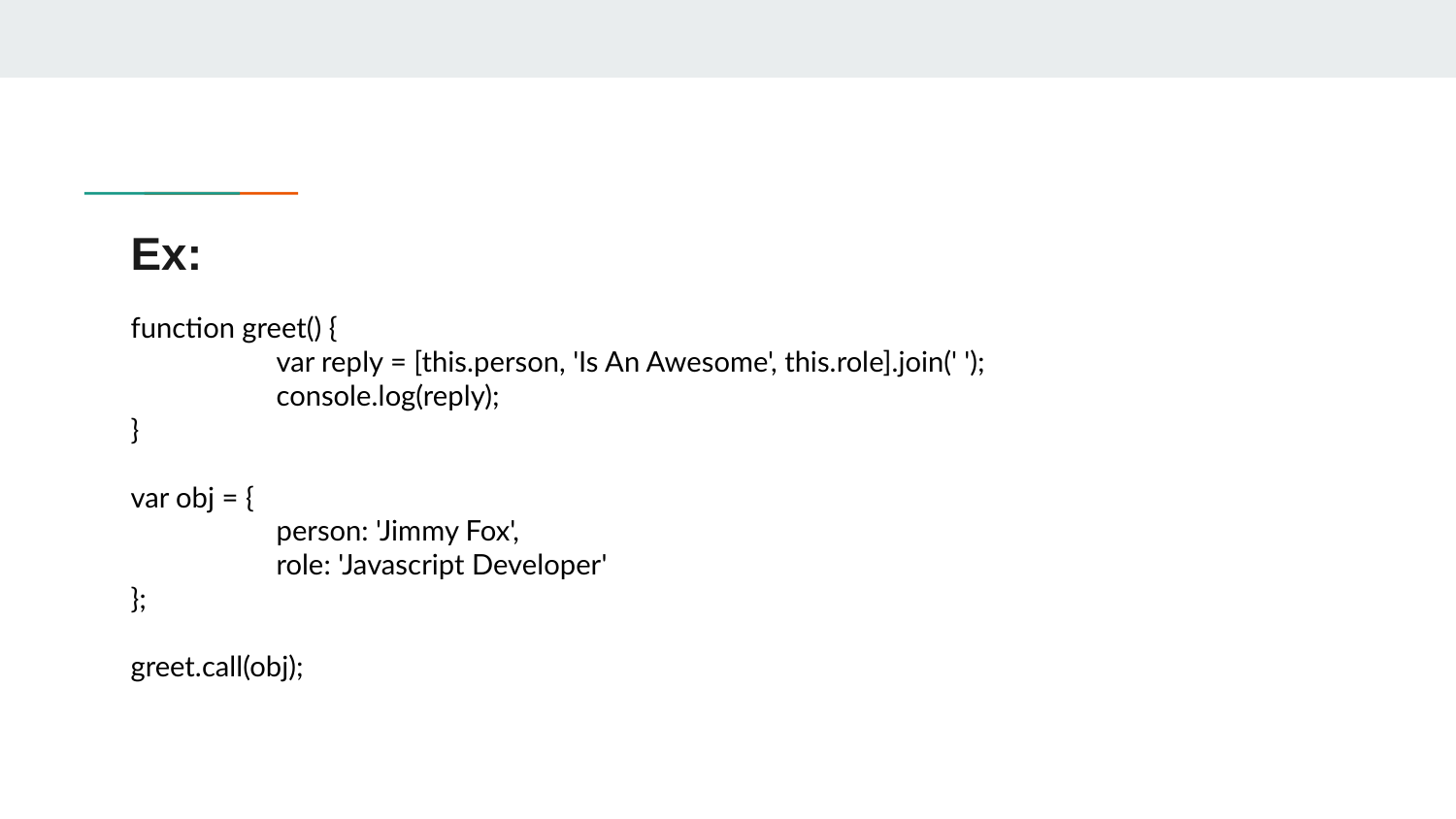

# Ex:
function greet() {
	var reply = [this.person, 'Is An Awesome', this.role].join(' ');
	console.log(reply);
}

var obj = {
	person: 'Jimmy Fox',
	role: 'Javascript Developer'
};

greet.call(obj);